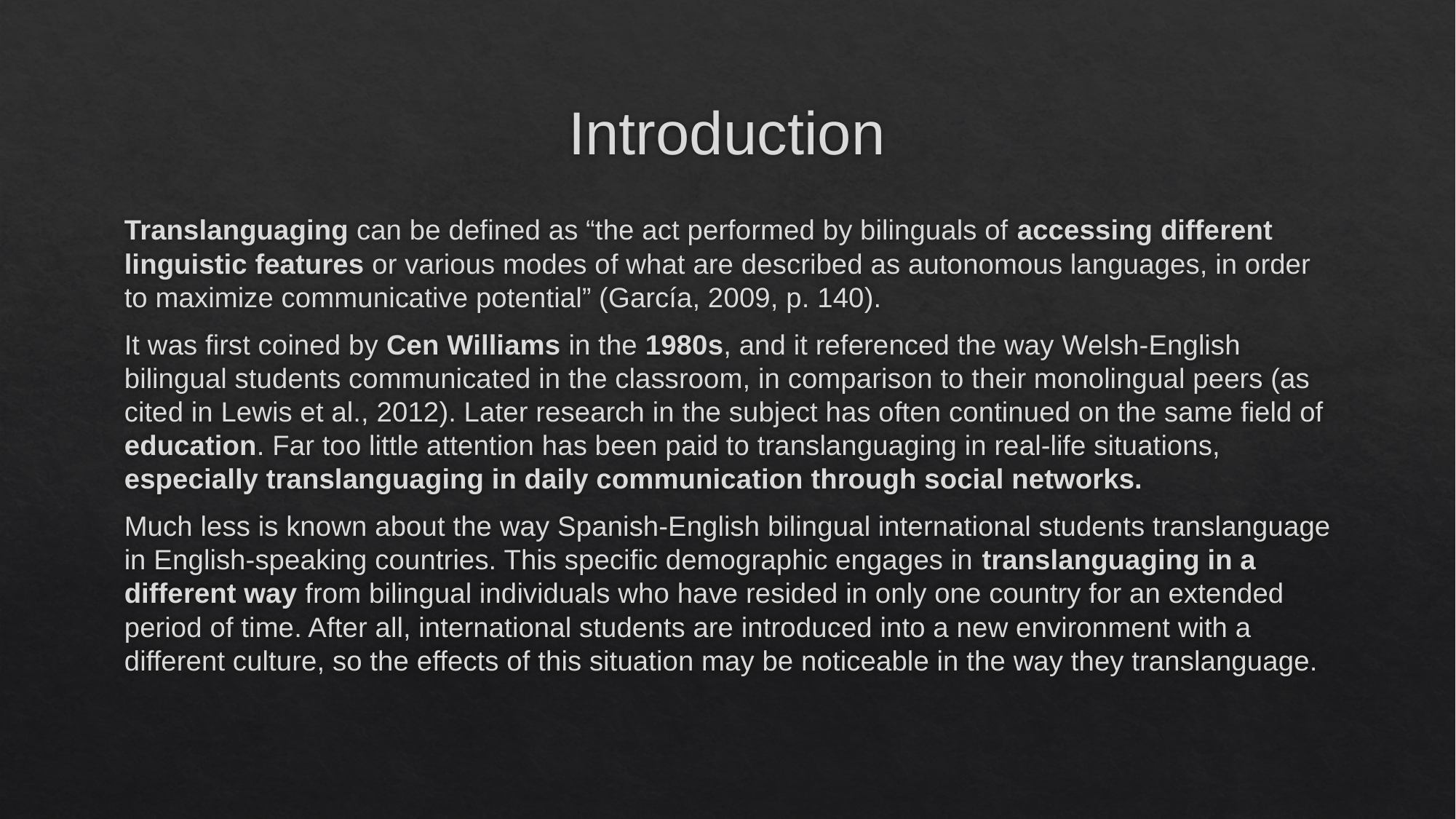

# Introduction
Translanguaging can be defined as “the act performed by bilinguals of accessing different linguistic features or various modes of what are described as autonomous languages, in order to maximize communicative potential” (García, 2009, p. 140).
It was first coined by Cen Williams in the 1980s, and it referenced the way Welsh-English bilingual students communicated in the classroom, in comparison to their monolingual peers (as cited in Lewis et al., 2012). Later research in the subject has often continued on the same field of education. Far too little attention has been paid to translanguaging in real-life situations, especially translanguaging in daily communication through social networks.
Much less is known about the way Spanish-English bilingual international students translanguage in English-speaking countries. This specific demographic engages in translanguaging in a different way from bilingual individuals who have resided in only one country for an extended period of time. After all, international students are introduced into a new environment with a different culture, so the effects of this situation may be noticeable in the way they translanguage.